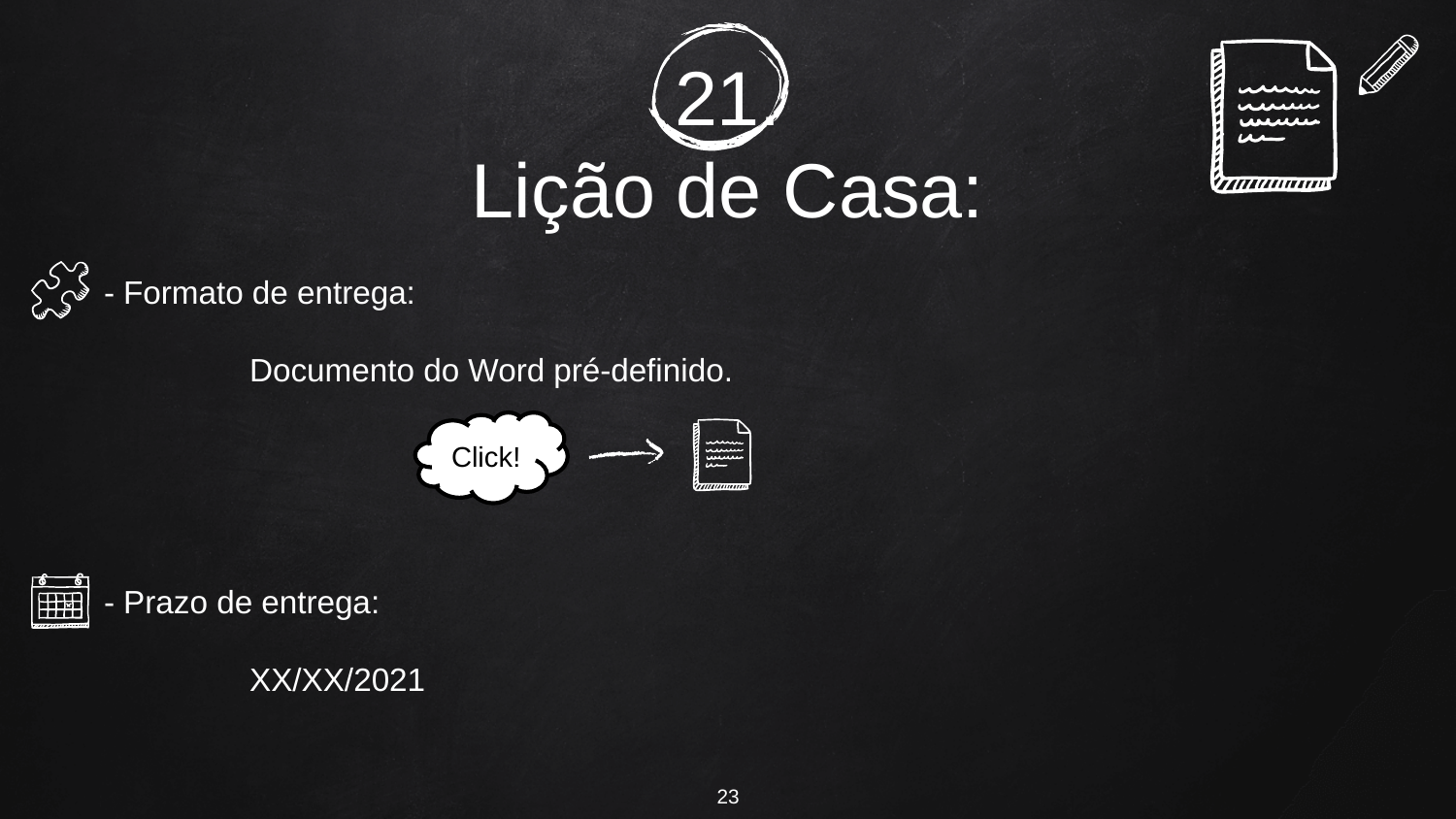

# 21.
Lição de Casa:

- Formato de entrega:

	Documento do Word pré-definido.

- Prazo de entrega:

	XX/XX/2021

Click!

23